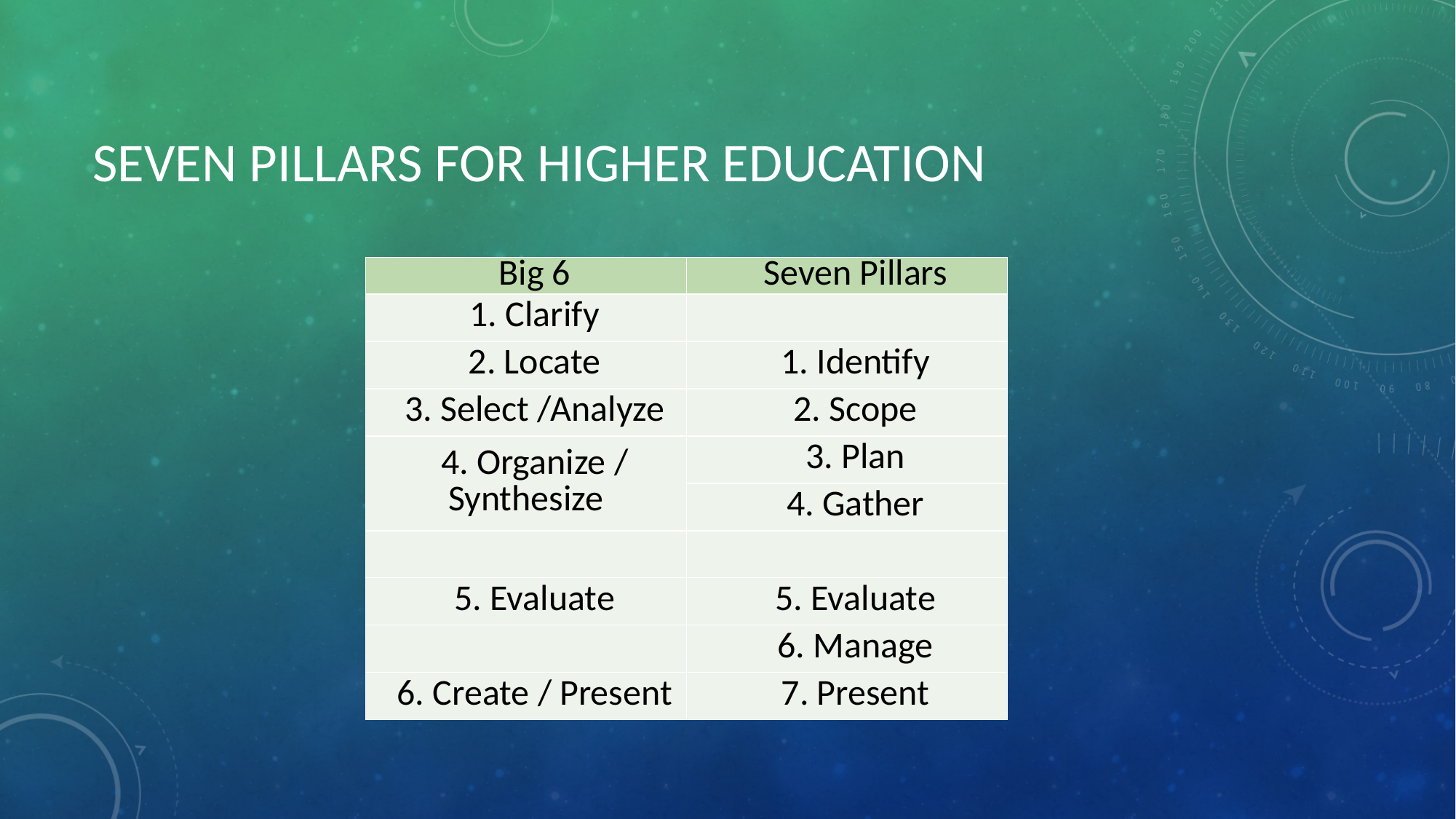

# Seven Pillars for HigHer Education
| Big 6 | Seven Pillars |
| --- | --- |
| 1. Clarify |  |
| 2. Locate | 1. Identify |
| 3. Select /Analyze | 2. Scope |
| 4. Organize / Synthesize | 3. Plan |
|  | 4. Gather |
|  |  |
| 5. Evaluate | 5. Evaluate |
|  | 6. Manage |
| 6. Create / Present | 7. Present |